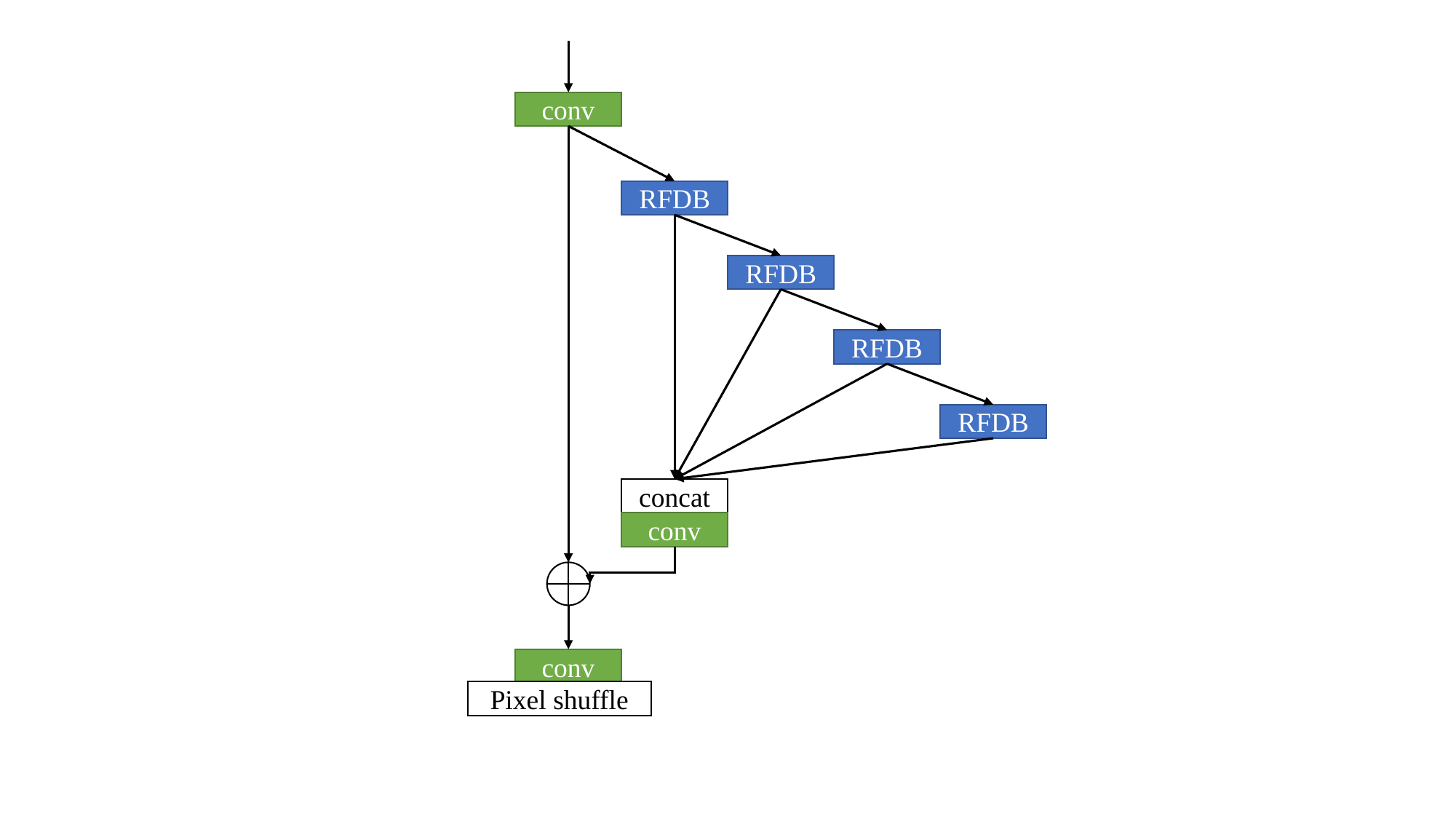

conv
RFDB
RFDB
RFDB
RFDB
concat
conv

conv
Pixel shuffle